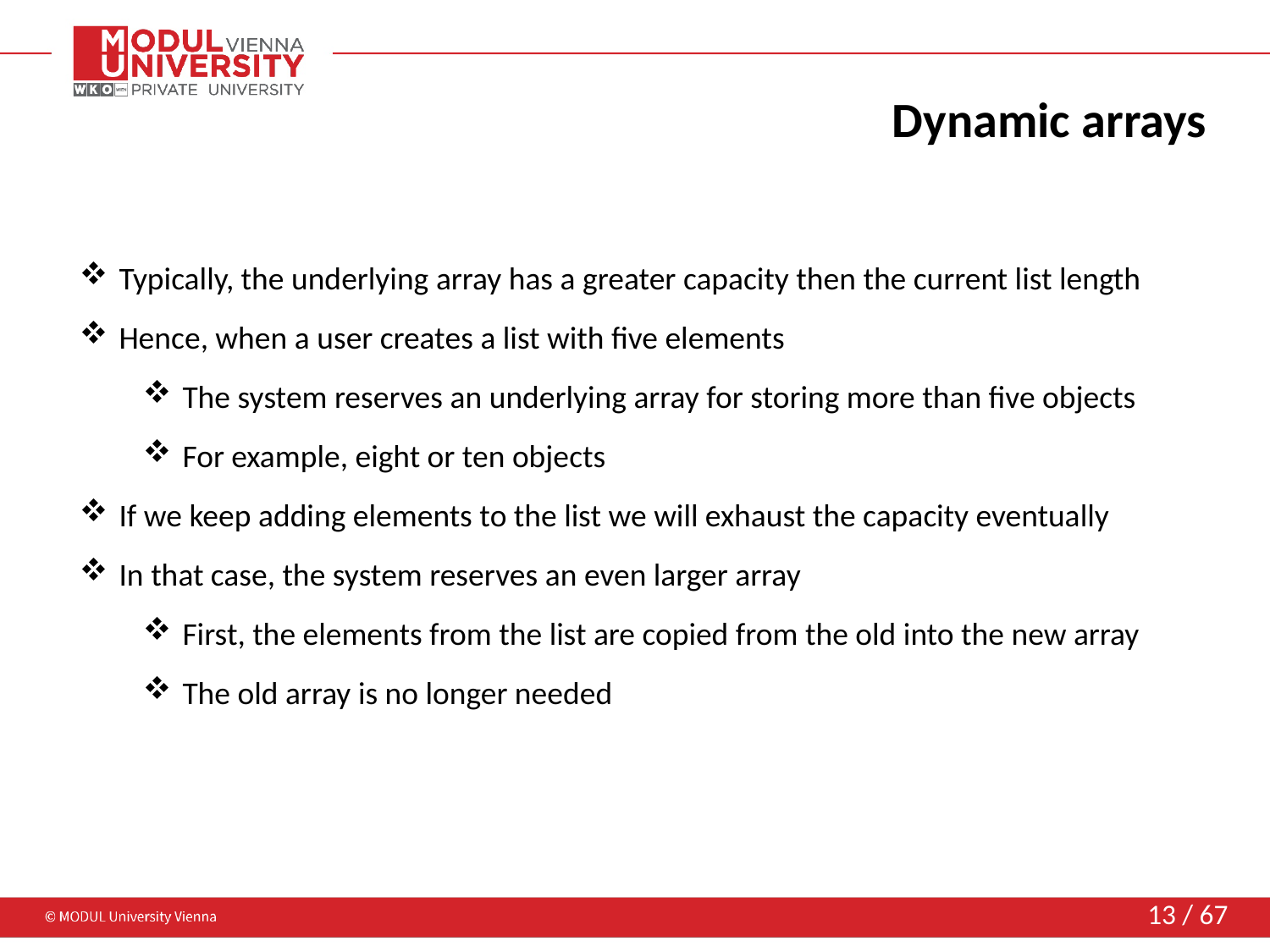

# Dynamic arrays
Typically, the underlying array has a greater capacity then the current list length
Hence, when a user creates a list with five elements
The system reserves an underlying array for storing more than five objects
For example, eight or ten objects
If we keep adding elements to the list we will exhaust the capacity eventually
In that case, the system reserves an even larger array
First, the elements from the list are copied from the old into the new array
The old array is no longer needed